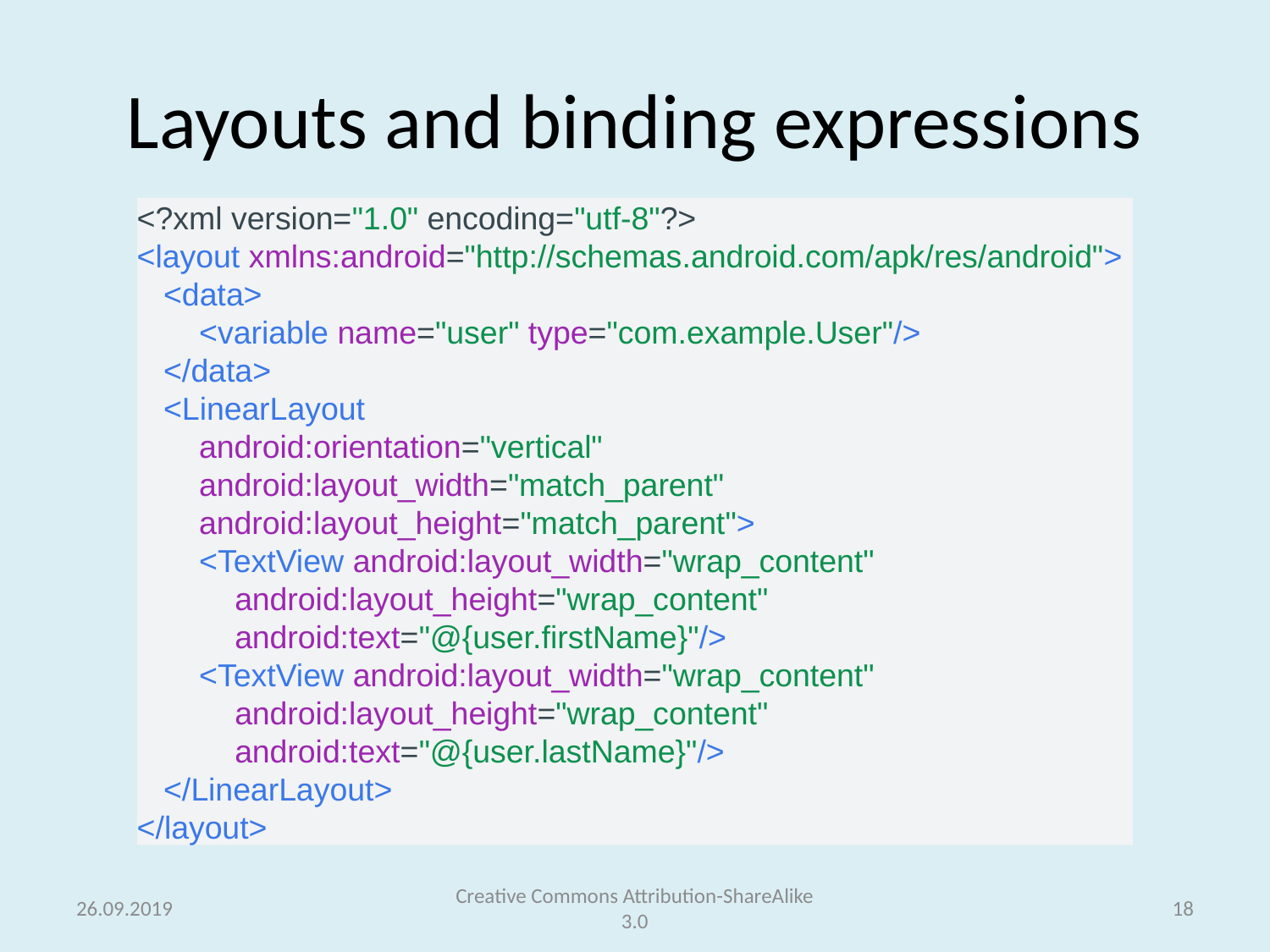

# Layouts and binding expressions
<?xml version="1.0" encoding="utf-8"?>
<layout xmlns:android="http://schemas.android.com/apk/res/android">
   <data>
       <variable name="user" type="com.example.User"/>
   </data>
   <LinearLayout
       android:orientation="vertical"
       android:layout_width="match_parent"
       android:layout_height="match_parent">
       <TextView android:layout_width="wrap_content"
           android:layout_height="wrap_content"
           android:text="@{user.firstName}"/>
       <TextView android:layout_width="wrap_content"
           android:layout_height="wrap_content"
           android:text="@{user.lastName}"/>
   </LinearLayout>
</layout>
26.09.2019
Creative Commons Attribution-ShareAlike 3.0
18